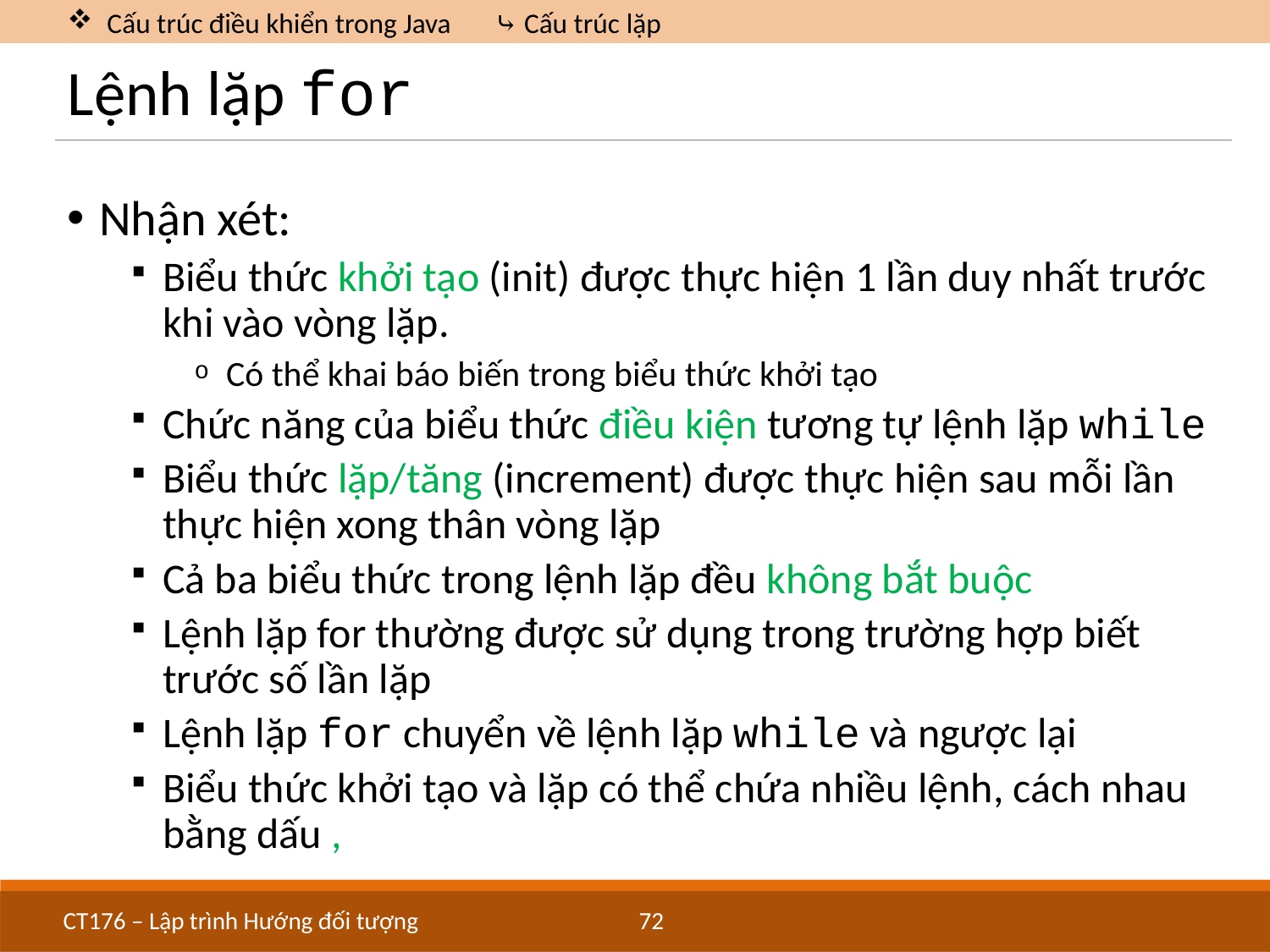

Cấu trúc điều khiển trong Java	 ⤷ Cấu trúc lặp
# Lệnh lặp for
Nhận xét:
Biểu thức khởi tạo (init) được thực hiện 1 lần duy nhất trước khi vào vòng lặp.
Có thể khai báo biến trong biểu thức khởi tạo
Chức năng của biểu thức điều kiện tương tự lệnh lặp while
Biểu thức lặp/tăng (increment) được thực hiện sau mỗi lần thực hiện xong thân vòng lặp
Cả ba biểu thức trong lệnh lặp đều không bắt buộc
Lệnh lặp for thường được sử dụng trong trường hợp biết trước số lần lặp
Lệnh lặp for chuyển về lệnh lặp while và ngược lại
Biểu thức khởi tạo và lặp có thể chứa nhiều lệnh, cách nhau bằng dấu ,